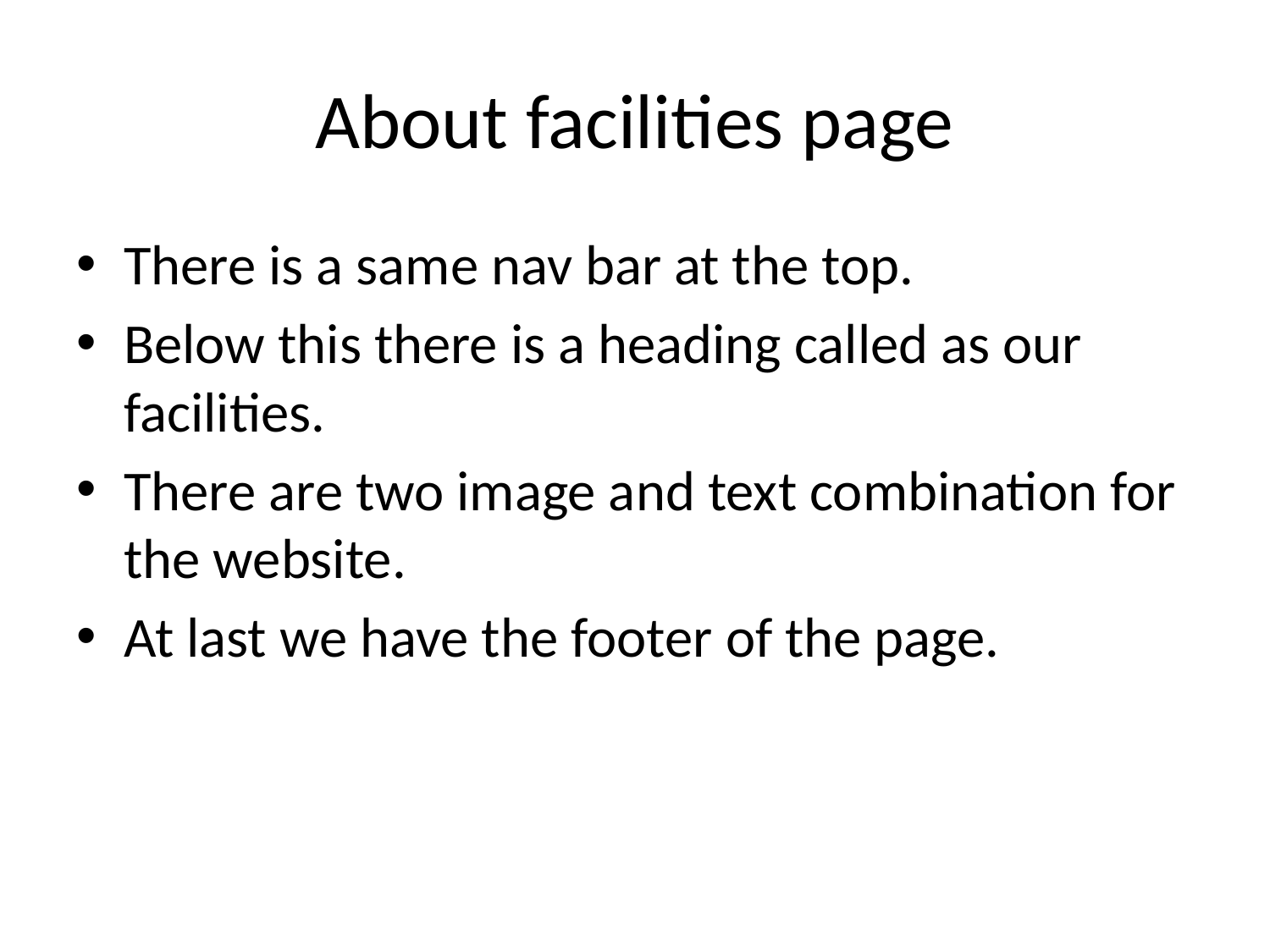

# About facilities page
There is a same nav bar at the top.
Below this there is a heading called as our facilities.
There are two image and text combination for the website.
At last we have the footer of the page.